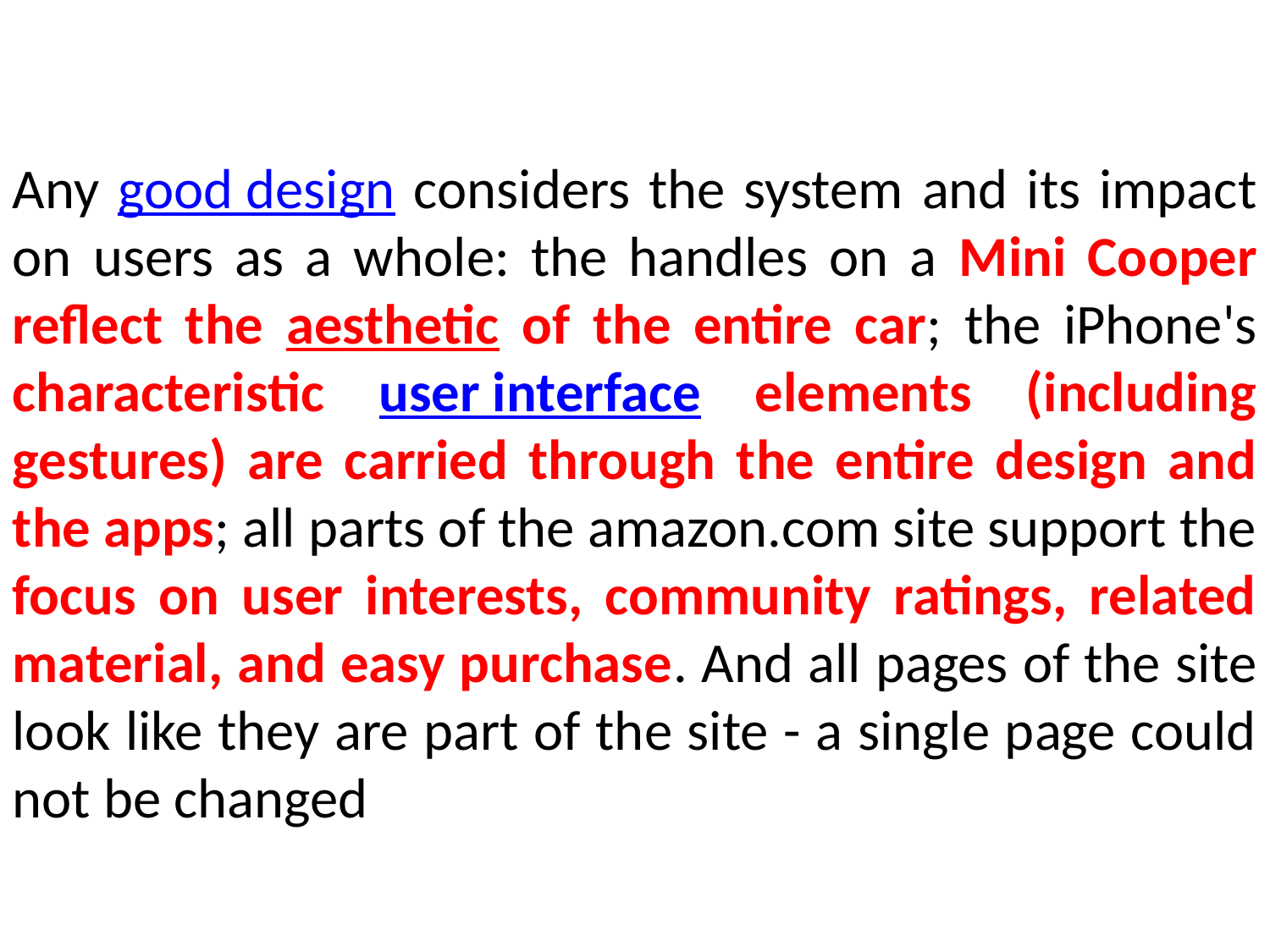

Any good design considers the system and its impact on users as a whole: the handles on a Mini Cooper reflect the aesthetic of the entire car; the iPhone's characteristic user interface elements (including gestures) are carried through the entire design and the apps; all parts of the amazon.com site support the focus on user interests, community ratings, related material, and easy purchase. And all pages of the site look like they are part of the site - a single page could not be changed